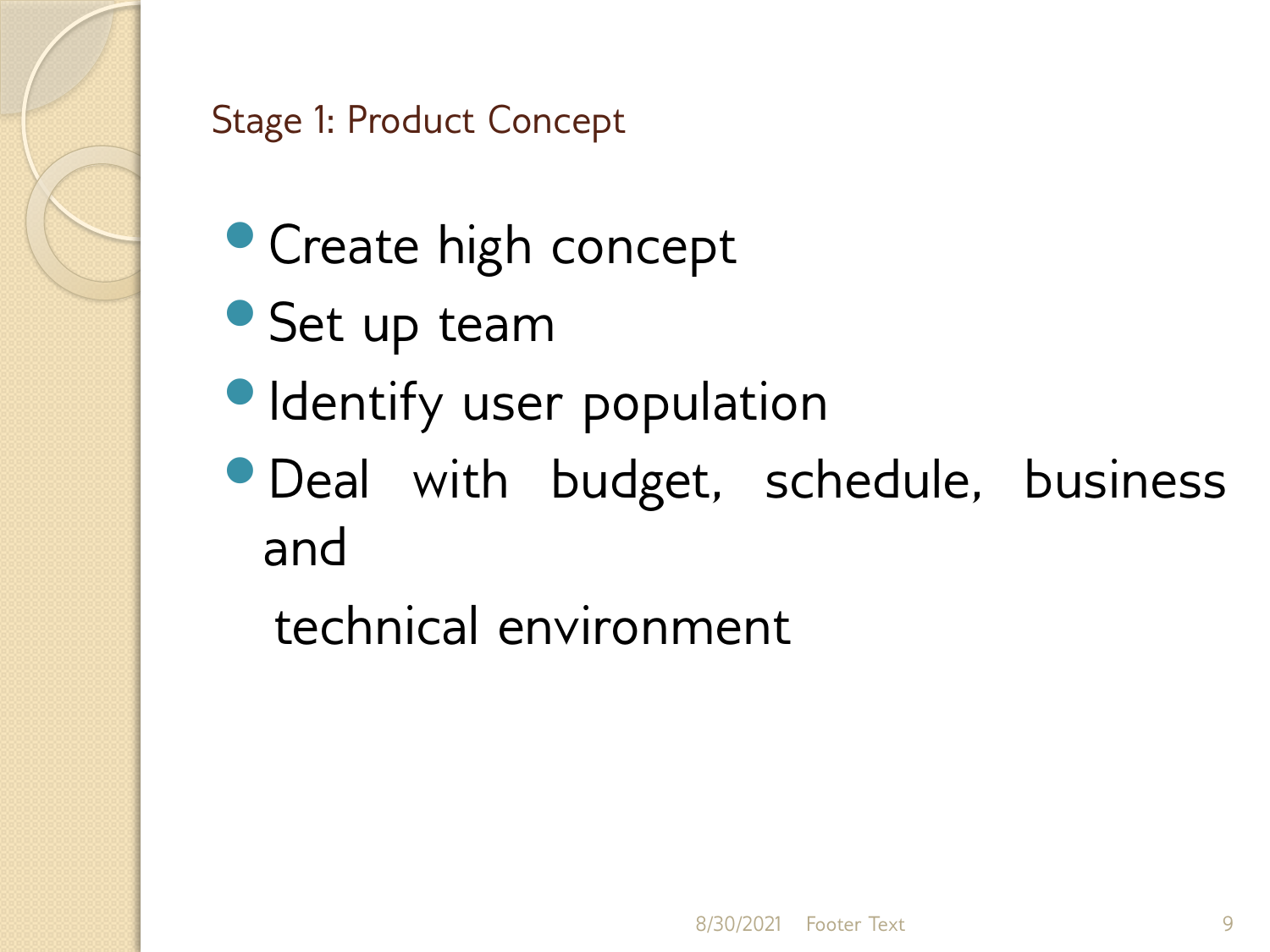

# Stage 1: Product Concept
Create high concept
Set up team
Identify user population
Deal with budget, schedule, business and
   technical environment

8/30/2021
Footer Text
9